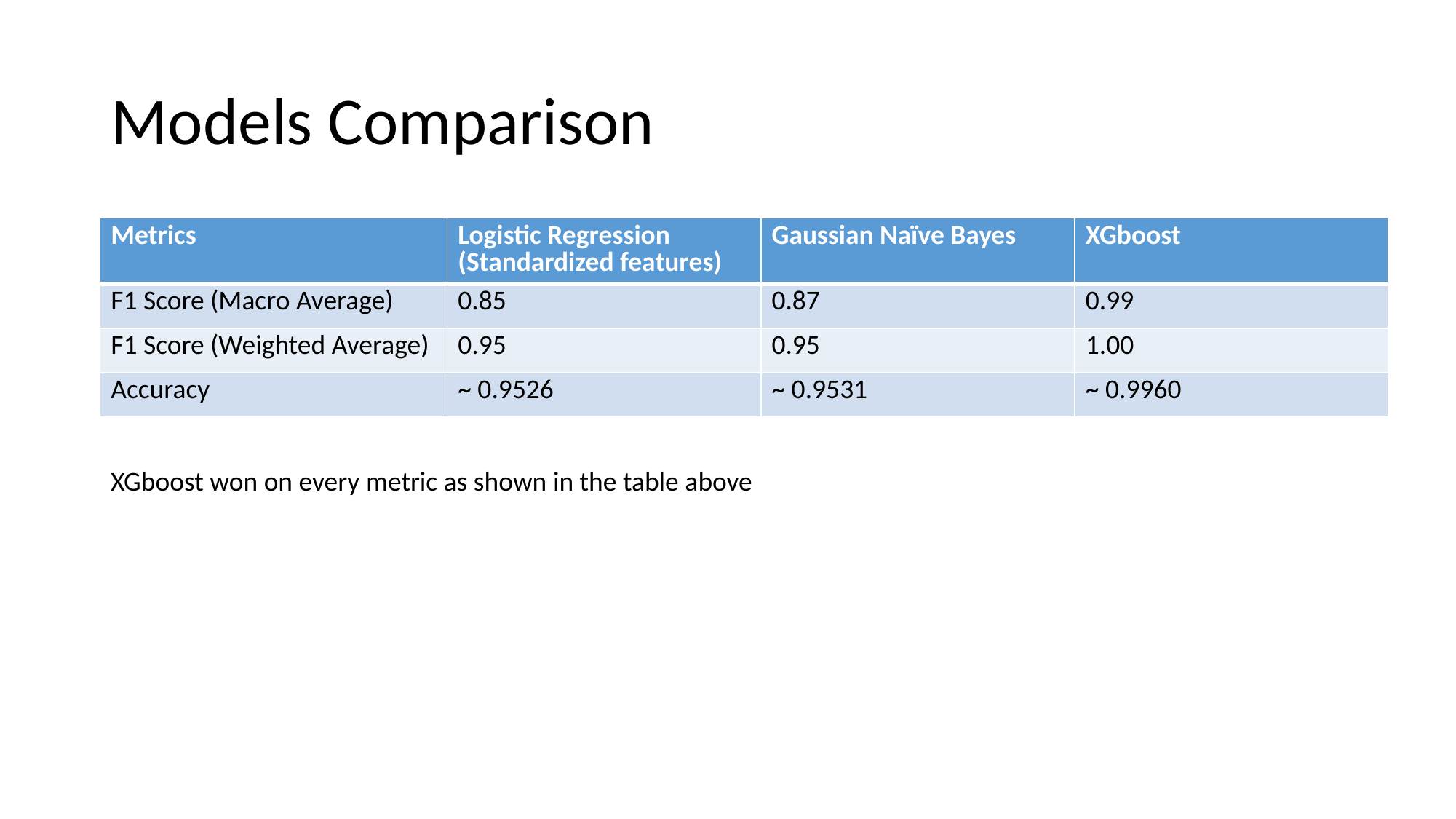

# Models Comparison
| Metrics | Logistic Regression (Standardized features) | Gaussian Naïve Bayes | XGboost |
| --- | --- | --- | --- |
| F1 Score (Macro Average) | 0.85 | 0.87 | 0.99 |
| F1 Score (Weighted Average) | 0.95 | 0.95 | 1.00 |
| Accuracy | ~ 0.9526 | ~ 0.9531 | ~ 0.9960 |
XGboost won on every metric as shown in the table above